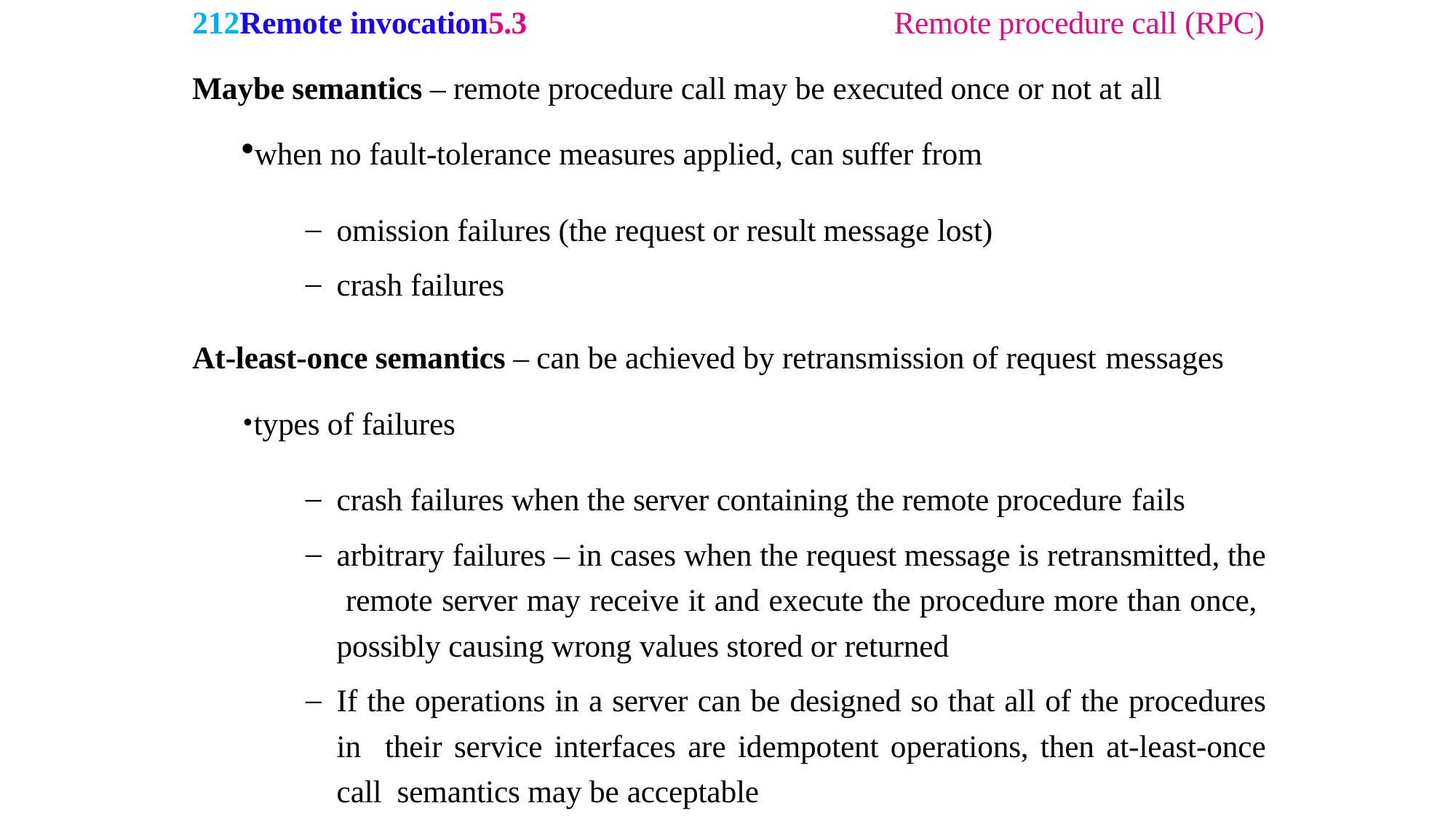

212Remote invocation5.3	Remote procedure call (RPC)
Maybe semantics – remote procedure call may be executed once or not at all
when no fault-tolerance measures applied, can suffer from

omission failures (the request or result message lost)
crash failures
At-least-once semantics – can be achieved by retransmission of request messages
types of failures

crash failures when the server containing the remote procedure fails
arbitrary failures – in cases when the request message is retransmitted, the  remote server may receive it and execute the procedure more than once,  possibly causing wrong values stored or returned
If the operations in a server can be designed so that all of the procedures in  their service interfaces are idempotent operations, then at-least-once call  semantics may be acceptable